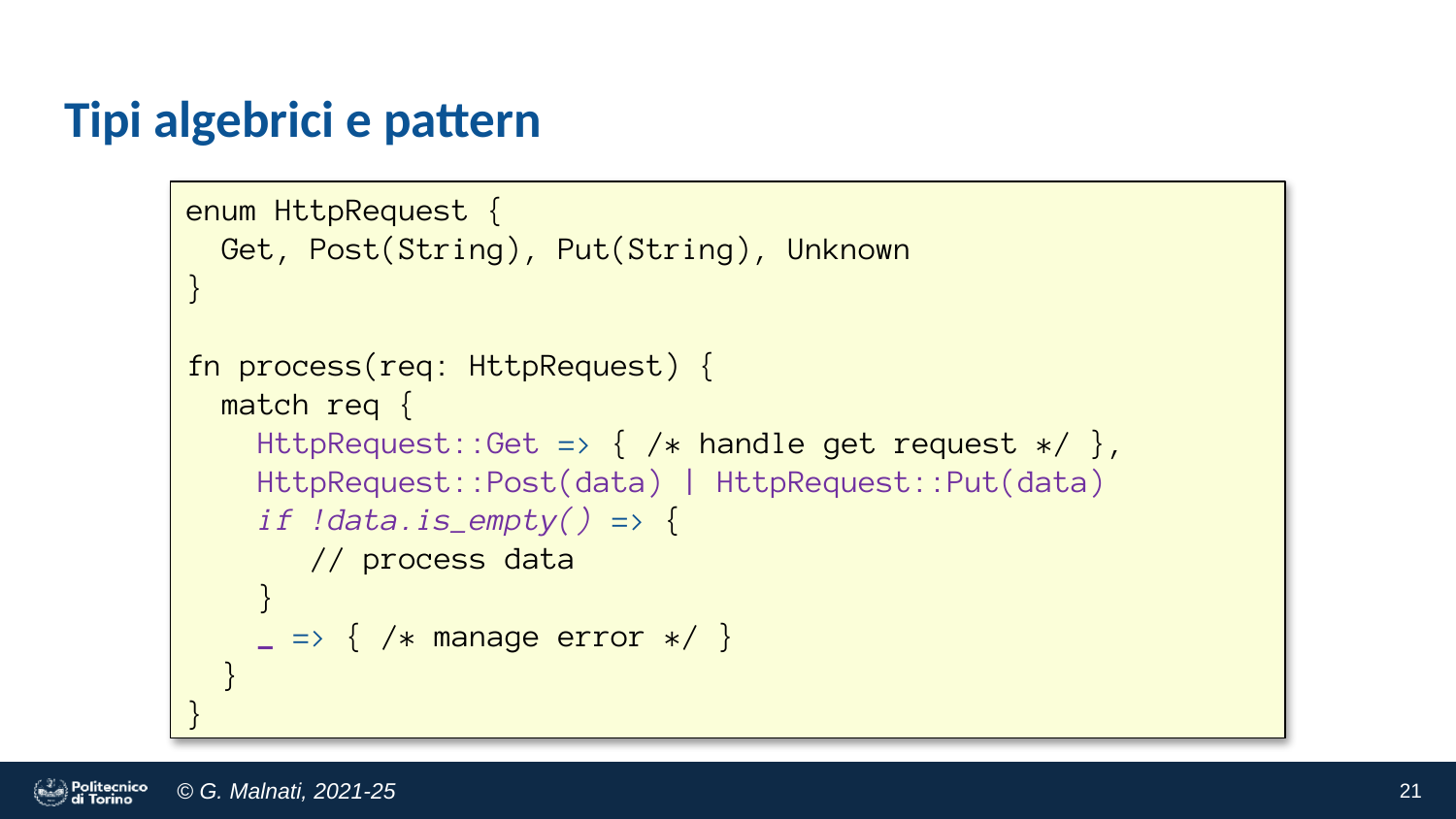

# Tipi algebrici e pattern
enum HttpRequest {
  Get, Post(String), Put(String), Unknown
}

fn process(req: HttpRequest) {
  match req {
    HttpRequest::Get => { /* handle get request */ },
    HttpRequest::Post(data) | HttpRequest::Put(data)
    if !data.is_empty() => {
       // process data
    }
    _ => { /* manage error */ }
  }
}
21